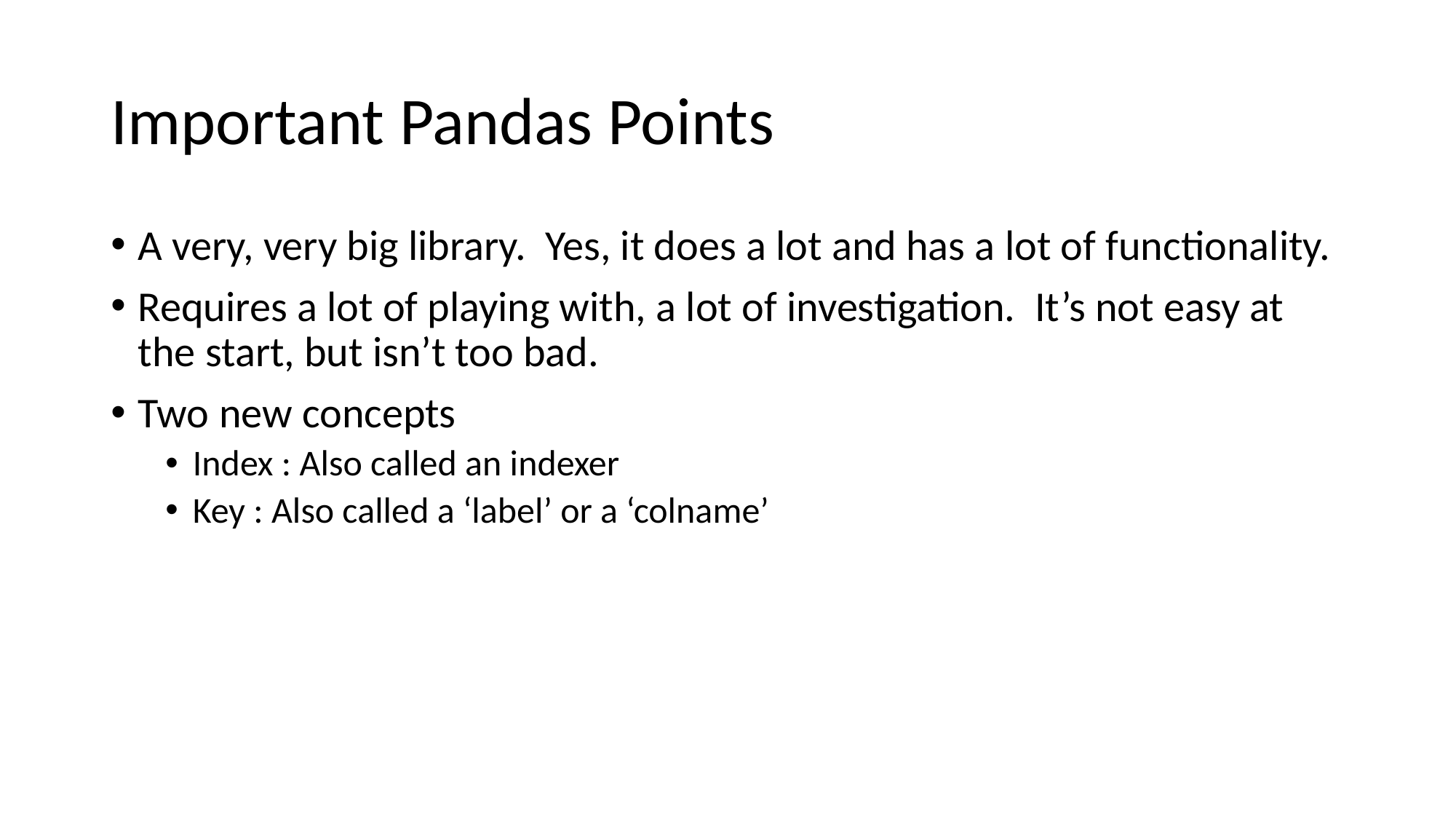

# Important Pandas Points
A very, very big library.  Yes, it does a lot and has a lot of functionality.
Requires a lot of playing with, a lot of investigation.  It’s not easy at the start, but isn’t too bad.
Two new concepts
Index : Also called an indexer
Key : Also called a ‘label’ or a ‘colname’